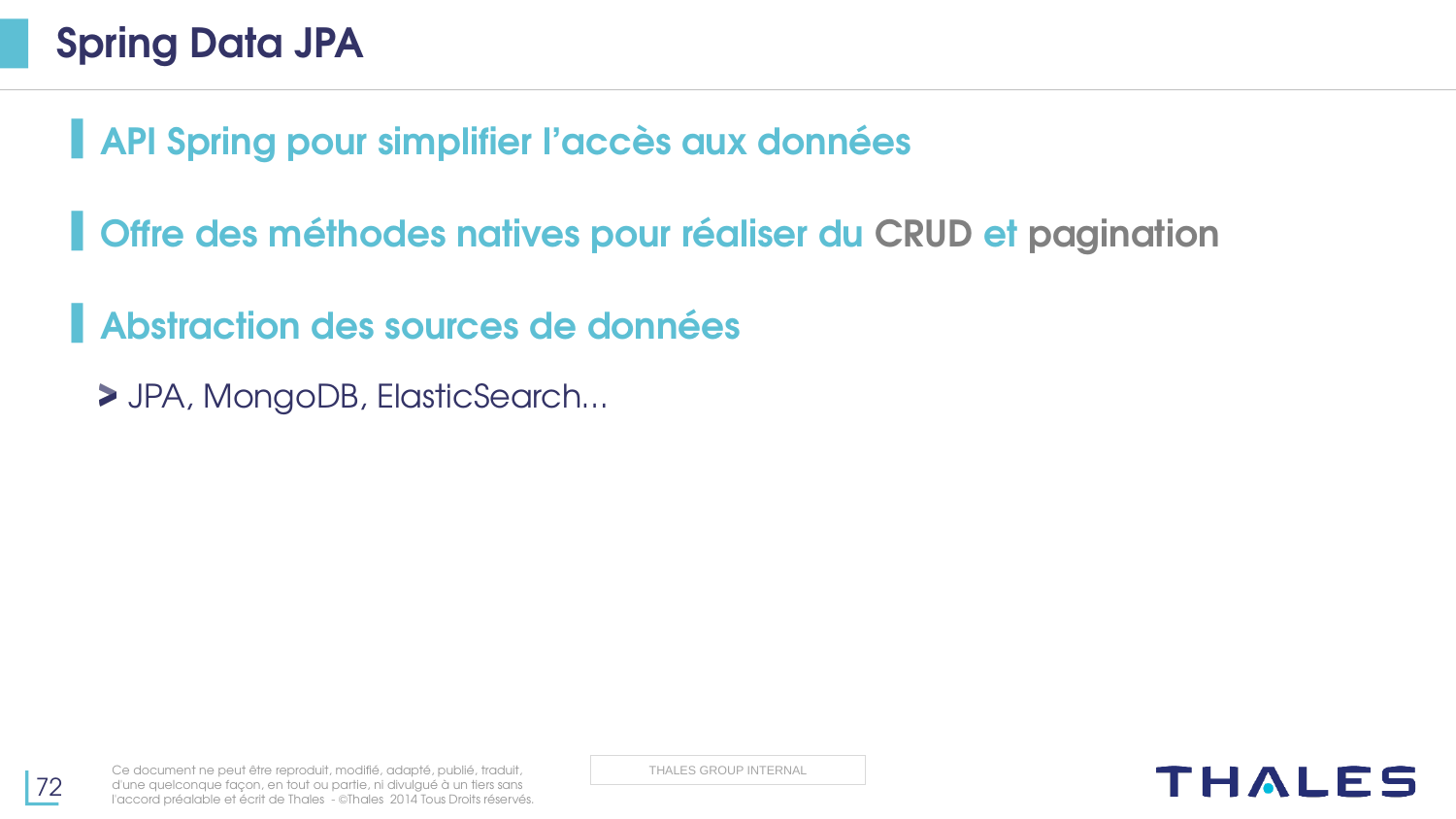

# Spring Data JPA
API Spring pour simplifier l’accès aux données
Offre des méthodes natives pour réaliser du CRUD et pagination
Abstraction des sources de données
JPA, MongoDB, ElasticSearch…